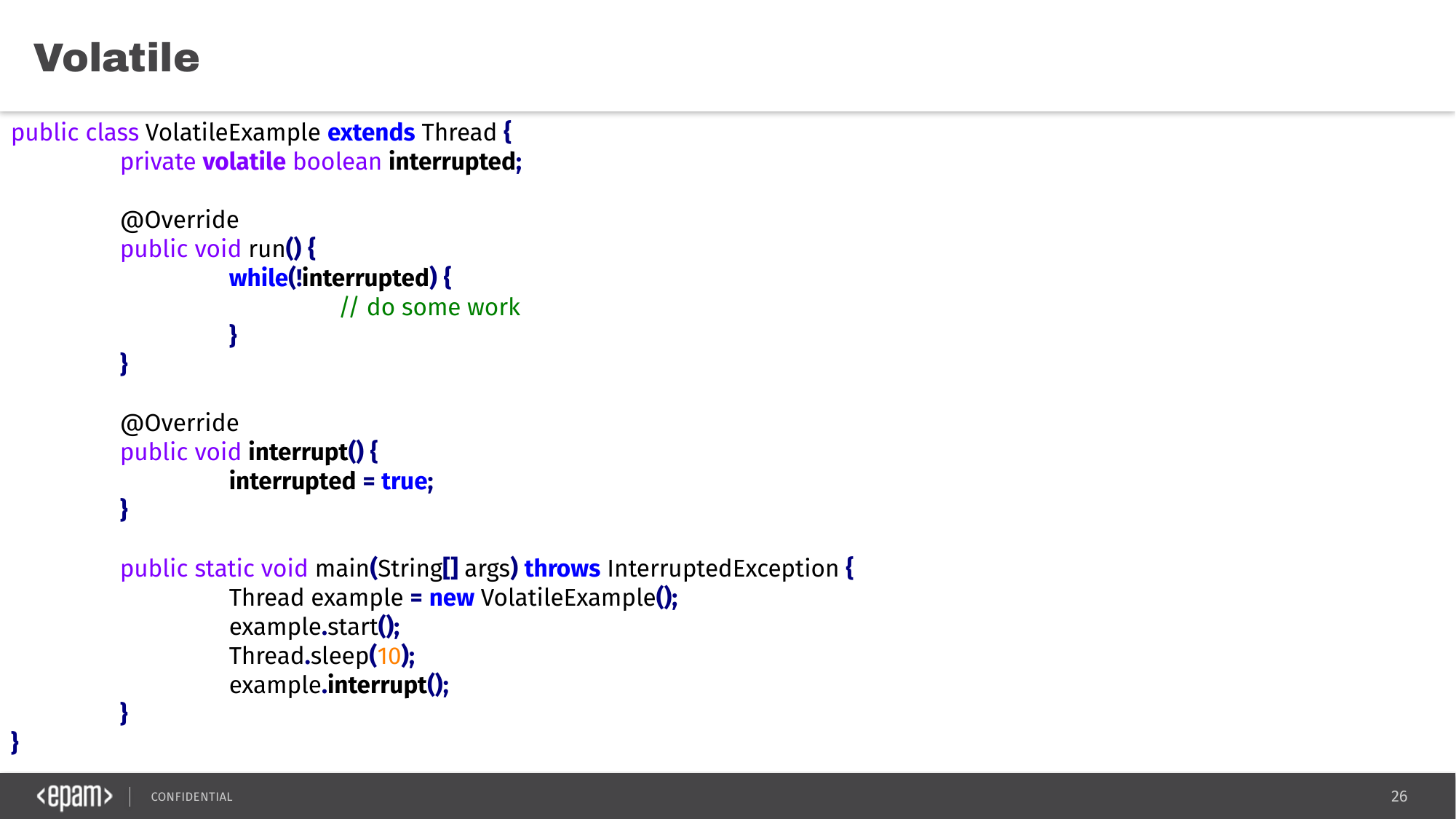

Volatile
public class VolatileExample extends Thread {
	private volatile boolean interrupted;

	@Override
	public void run() {
		while(!interrupted) {
			// do some work
		}
	}

	@Override
	public void interrupt() {
		interrupted = true;
	}

	public static void main(String[] args) throws InterruptedException {
		Thread example = new VolatileExample();
		example.start();
		Thread.sleep(10);
		example.interrupt();
	}
}